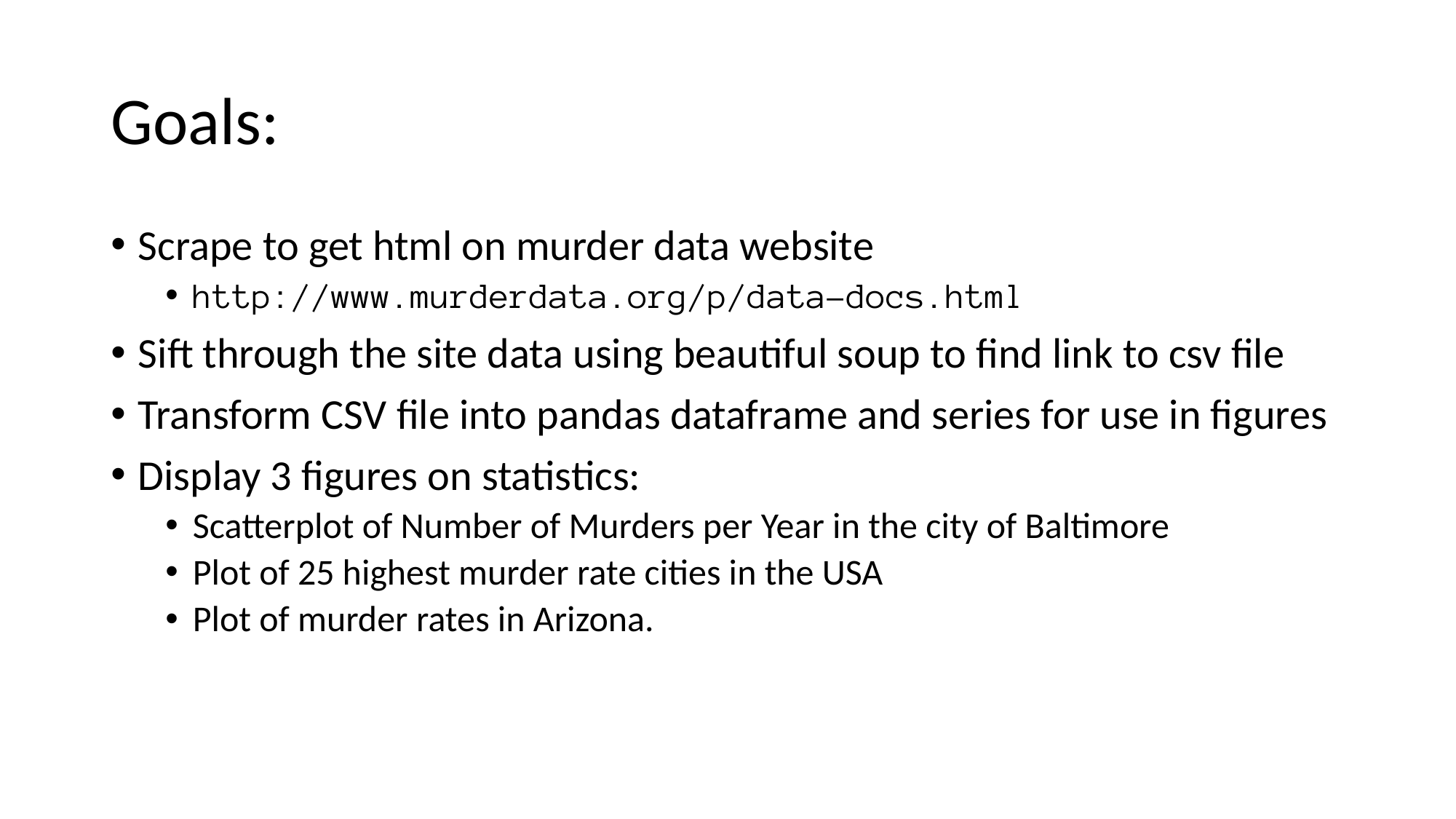

# Goals:
Scrape to get html on murder data website
http://www.murderdata.org/p/data-docs.html
Sift through the site data using beautiful soup to find link to csv file
Transform CSV file into pandas dataframe and series for use in figures
Display 3 figures on statistics:
Scatterplot of Number of Murders per Year in the city of Baltimore
Plot of 25 highest murder rate cities in the USA
Plot of murder rates in Arizona.